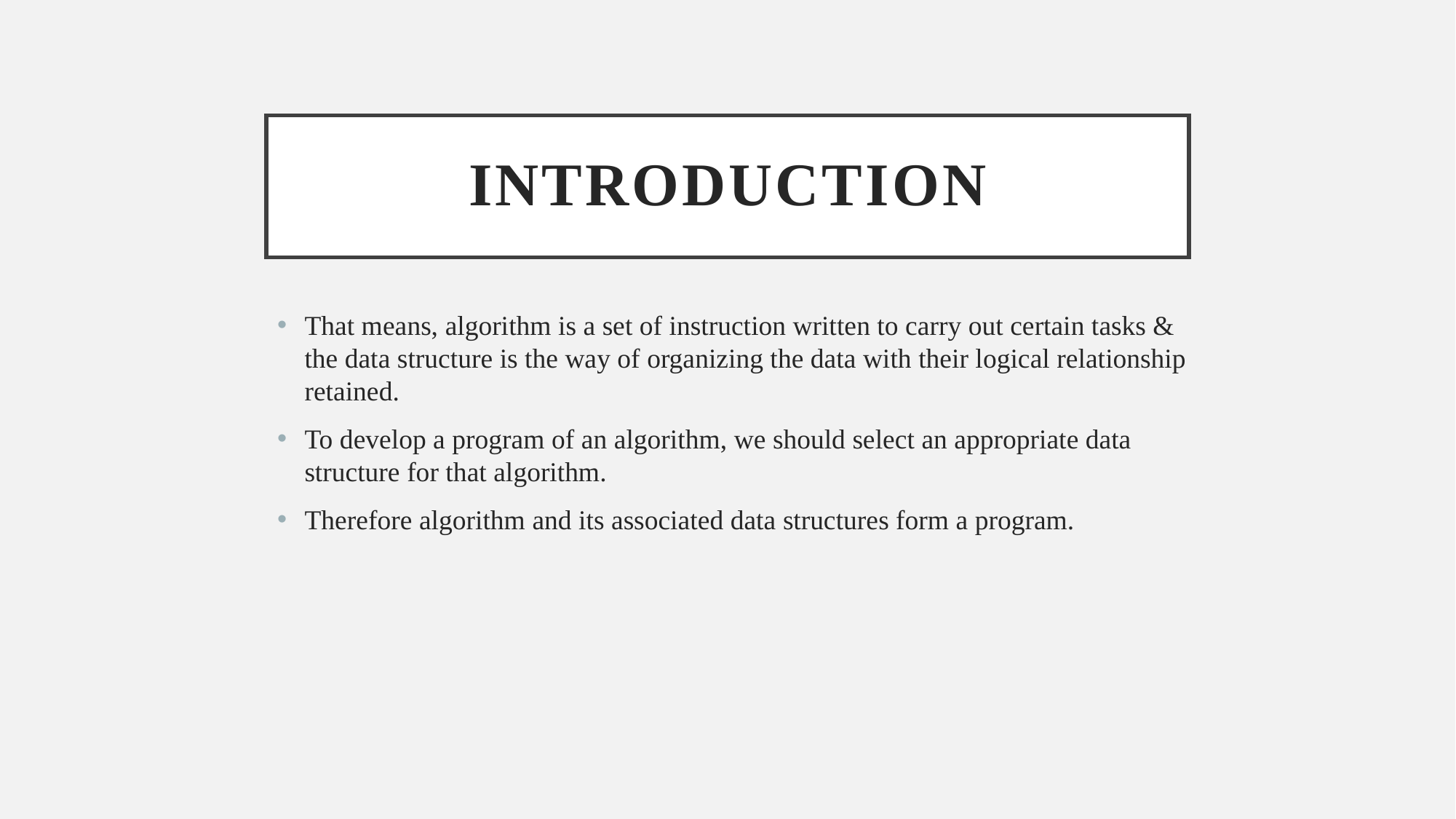

# Introduction
That means, algorithm is a set of instruction written to carry out certain tasks & the data structure is the way of organizing the data with their logical relationship retained.
To develop a program of an algorithm, we should select an appropriate data structure for that algorithm.
Therefore algorithm and its associated data structures form a program.